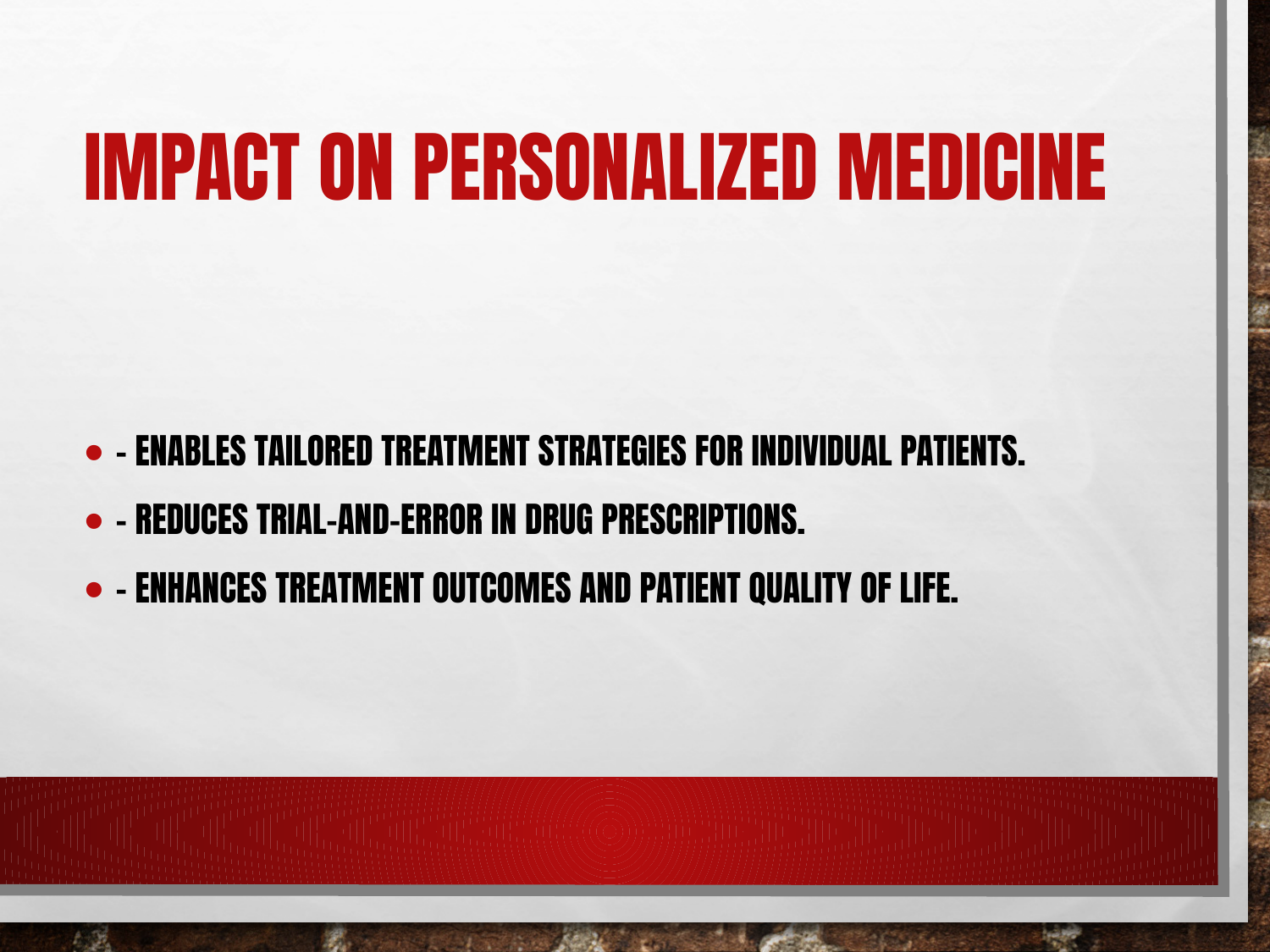

# Impact on Personalized Medicine
- Enables tailored treatment strategies for individual patients.
- Reduces trial-and-error in drug prescriptions.
- Enhances treatment outcomes and patient quality of life.